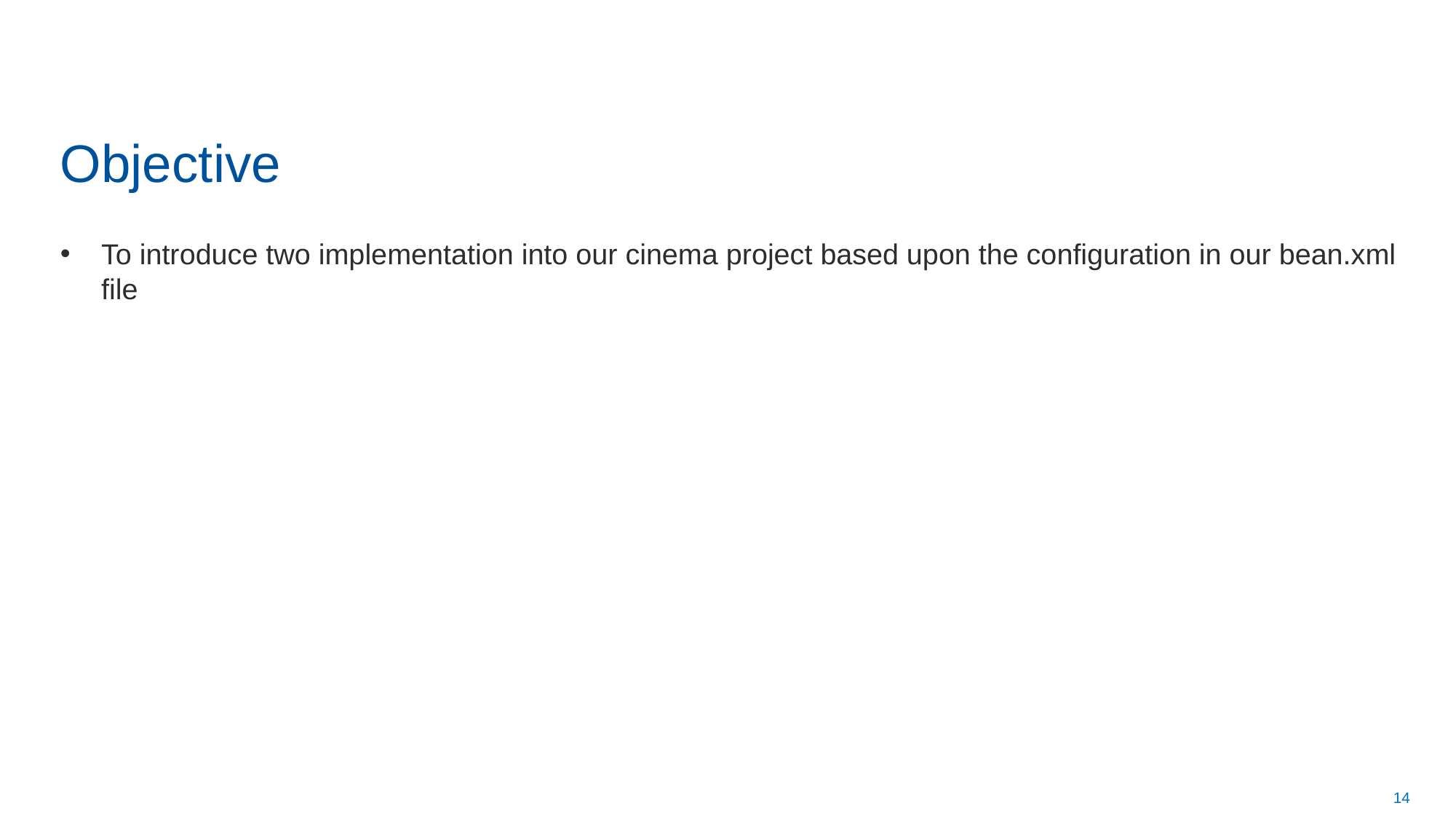

# Objective
To introduce two implementation into our cinema project based upon the configuration in our bean.xml file